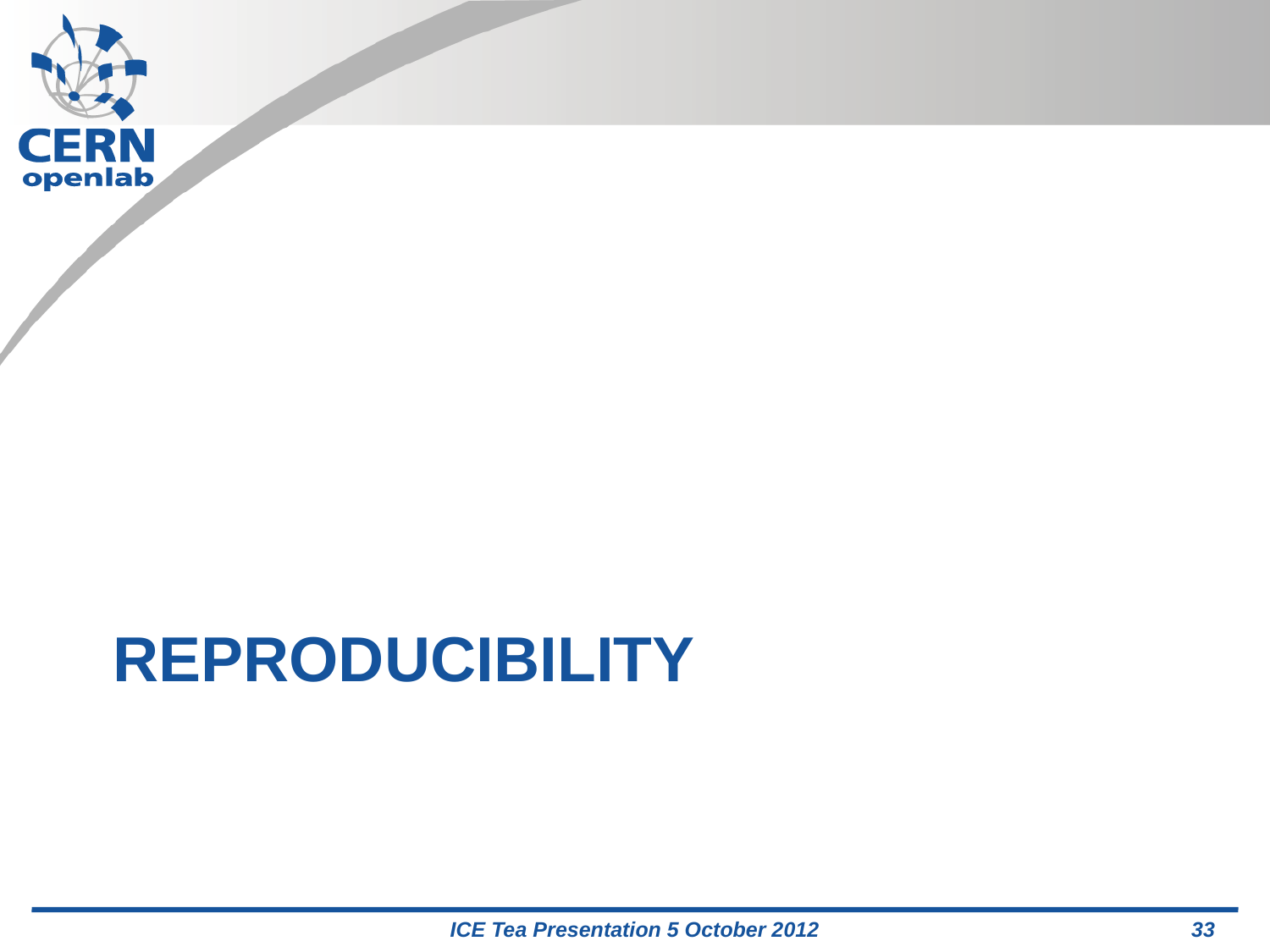

# Reproducibility
ICE Tea Presentation 5 October 2012
33